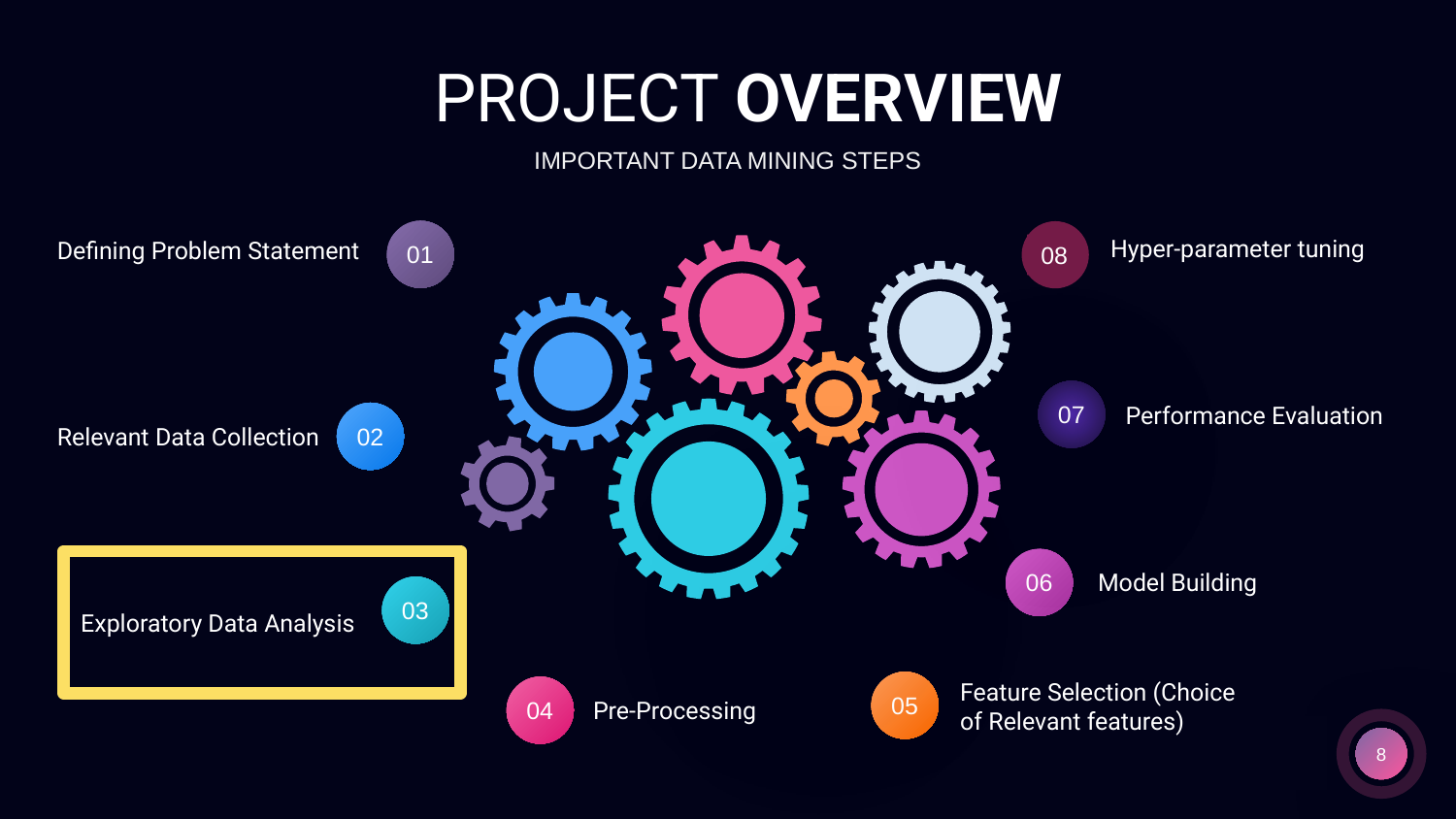

PROJECT OVERVIEW

IMPORTANT DATA MINING STEPS

01

08
Hyper-parameter tuning
Defining Problem Statement

07
Performance Evaluation

02

Relevant Data Collection

06

Model Building

03
Exploratory Data Analysis

05
Feature Selection (Choice of Relevant features)

04
Pre-Processing